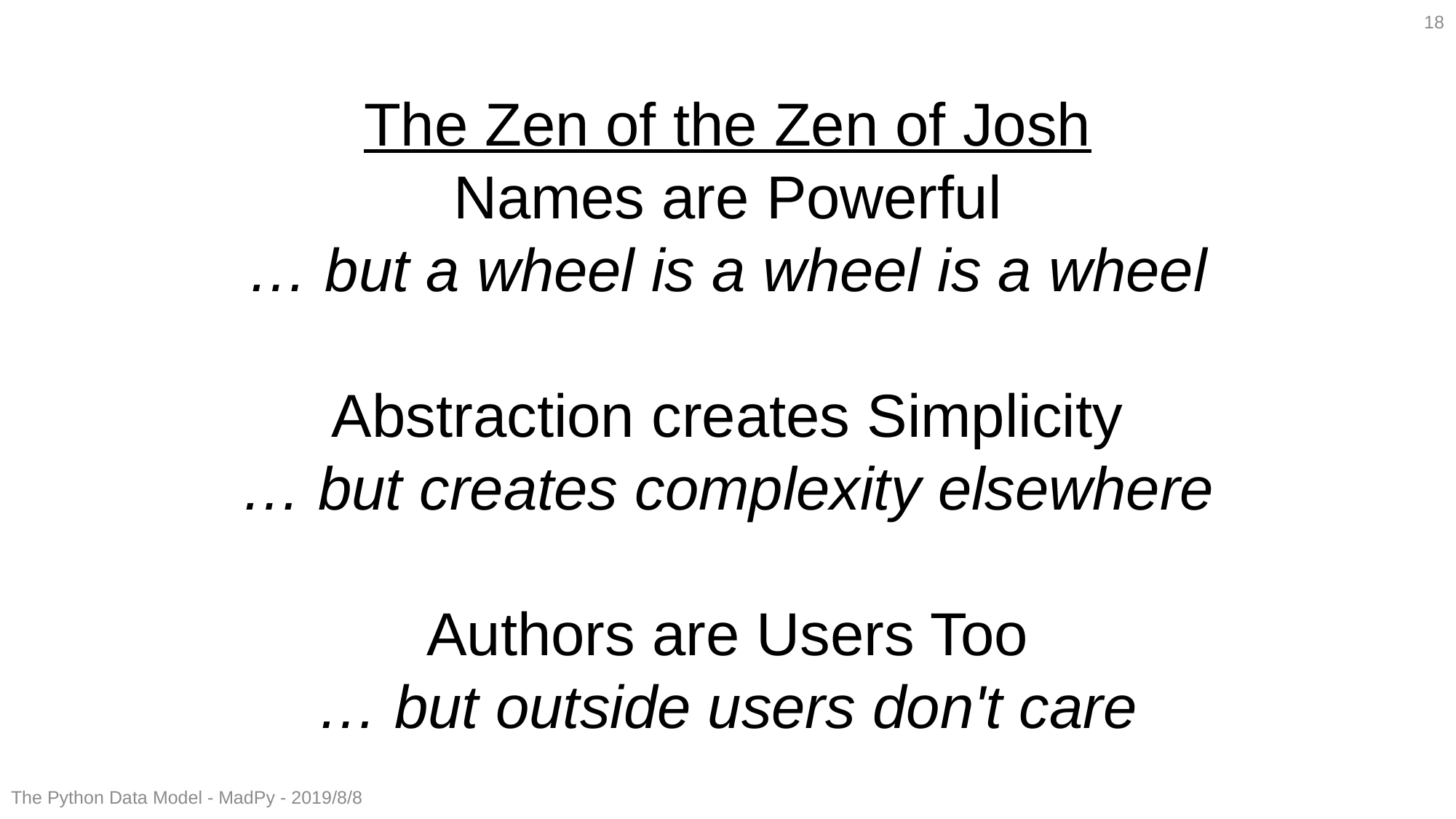

18
The Zen of the Zen of Josh
Names are Powerful
… but a wheel is a wheel is a wheel

Abstraction creates Simplicity
… but creates complexity elsewhere

Authors are Users Too
… but outside users don't care
The Python Data Model - MadPy - 2019/8/8